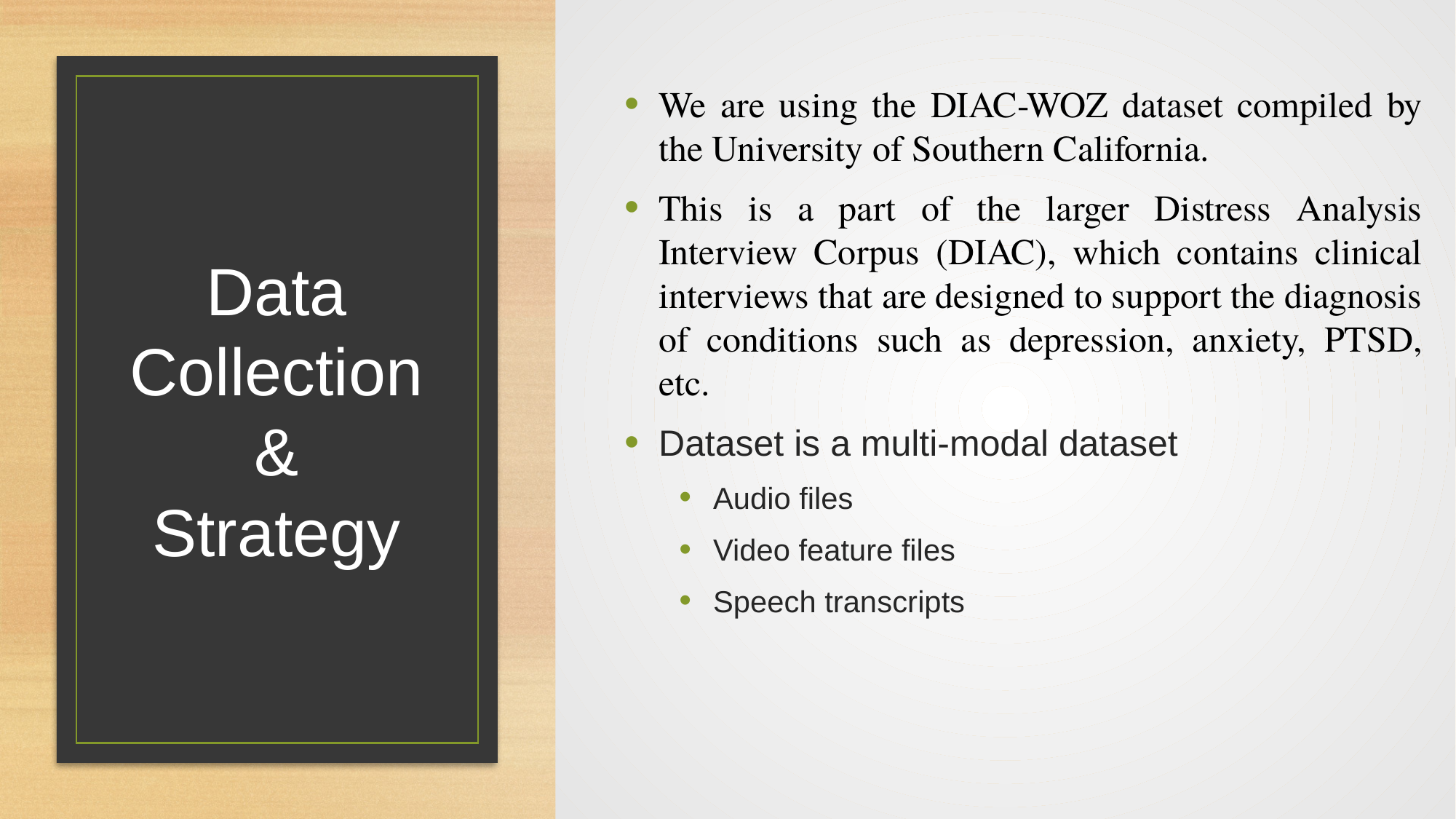

We are using the DIAC-WOZ dataset compiled by the University of Southern California.
This is a part of the larger Distress Analysis Interview Corpus (DIAC), which contains clinical interviews that are designed to support the diagnosis of conditions such as depression, anxiety, PTSD, etc.
Dataset is a multi-modal dataset
Audio files
Video feature files
Speech transcripts

# Data Collection & Strategy